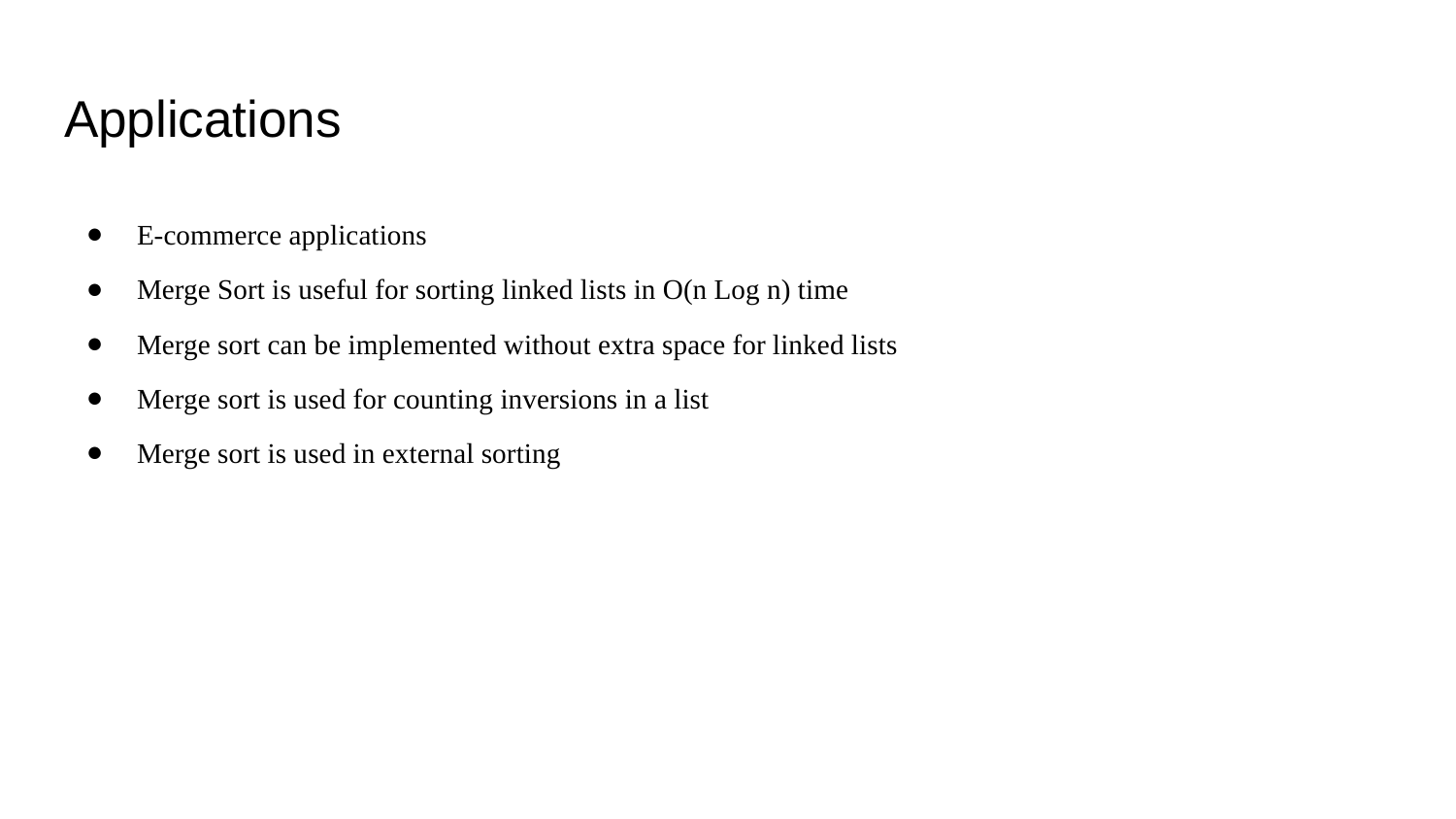

# Applications
E-commerce applications
Merge Sort is useful for sorting linked lists in O(n Log n) time
Merge sort can be implemented without extra space for linked lists
Merge sort is used for counting inversions in a list
Merge sort is used in external sorting